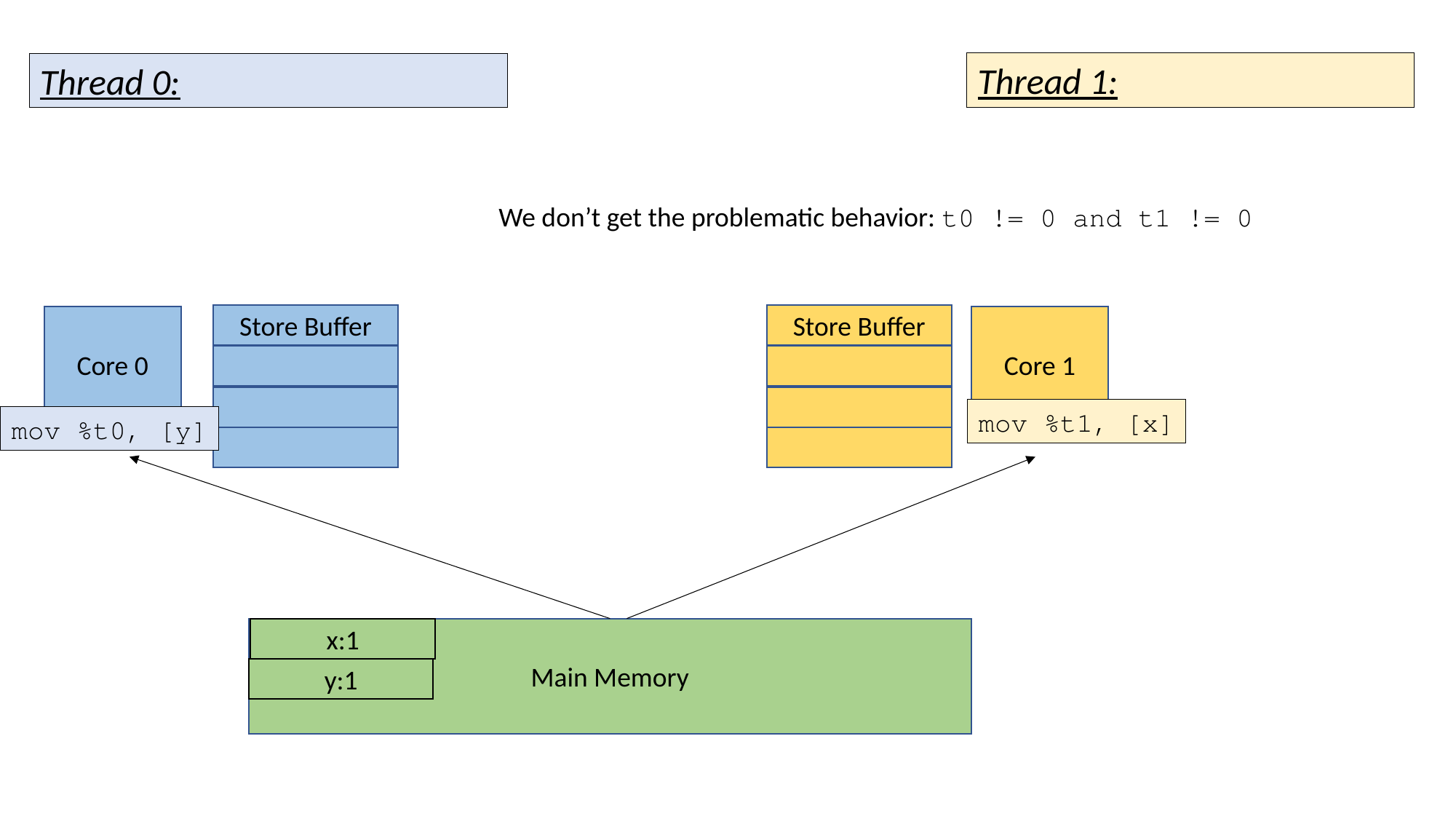

Thread 1:
Thread 0:

We don’t get the problematic behavior: t0 != 0 and t1 != 0
Store Buffer
Store Buffer
Core 0
Core 1

mov %t1, [x]
mov %t0, [y]

Main Memory
x:1
y:1